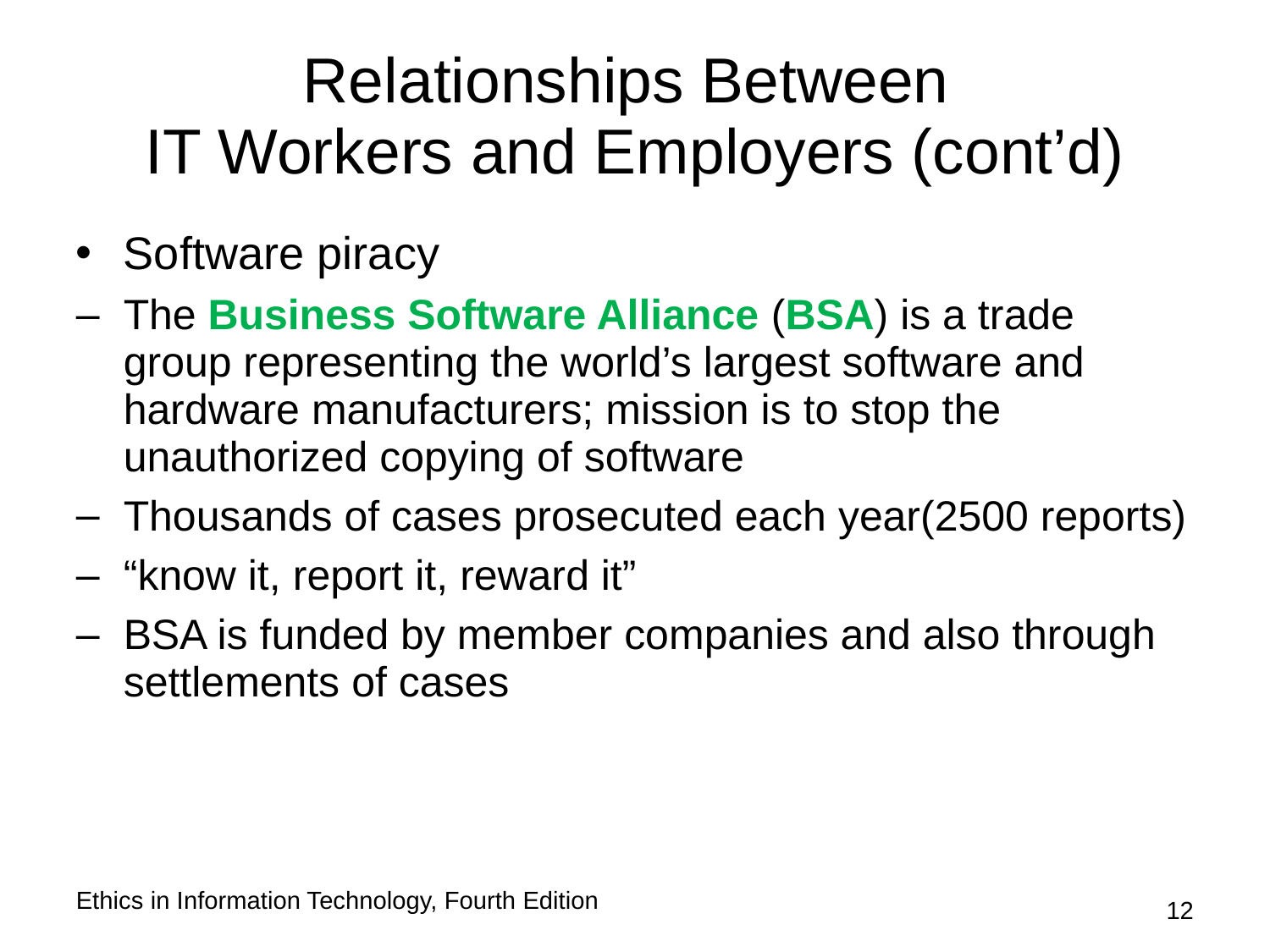

# Relationships Between IT Workers and Employers (cont’d)
Software piracy
The Business Software Alliance (BSA) is a trade group representing the world’s largest software and hardware manufacturers; mission is to stop the unauthorized copying of software
Thousands of cases prosecuted each year(2500 reports)
“know it, report it, reward it”
BSA is funded by member companies and also through settlements of cases

Ethics in Information Technology, Fourth Edition
12